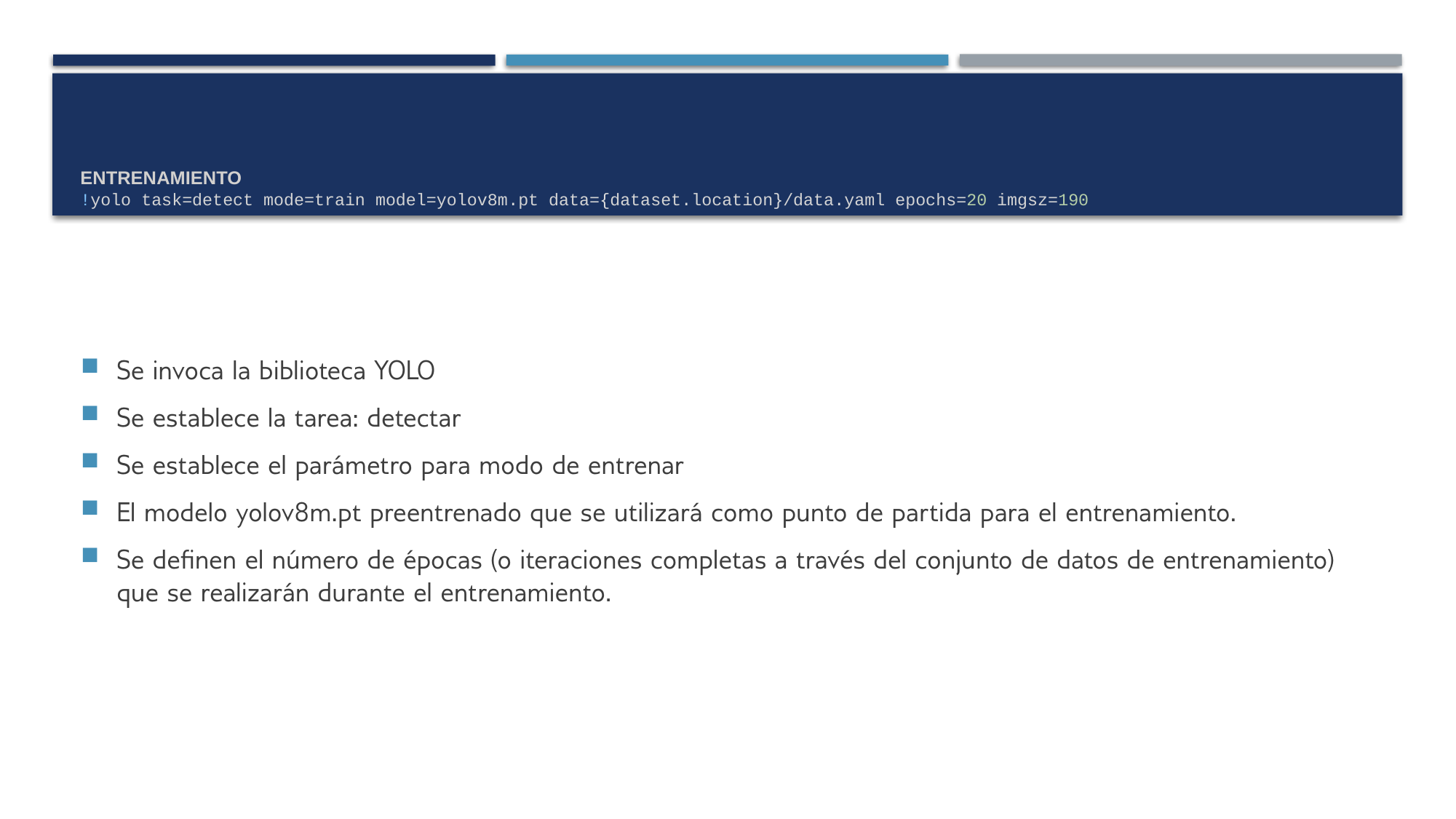

# entrenamiento !yolo task=detect mode=train model=yolov8m.pt data={dataset.location}/data.yaml epochs=20 imgsz=190
Se invoca la biblioteca YOLO
Se establece la tarea: detectar
Se establece el parámetro para modo de entrenar
El modelo yolov8m.pt preentrenado que se utilizará como punto de partida para el entrenamiento.
Se definen el número de épocas (o iteraciones completas a través del conjunto de datos de entrenamiento) que se realizarán durante el entrenamiento.